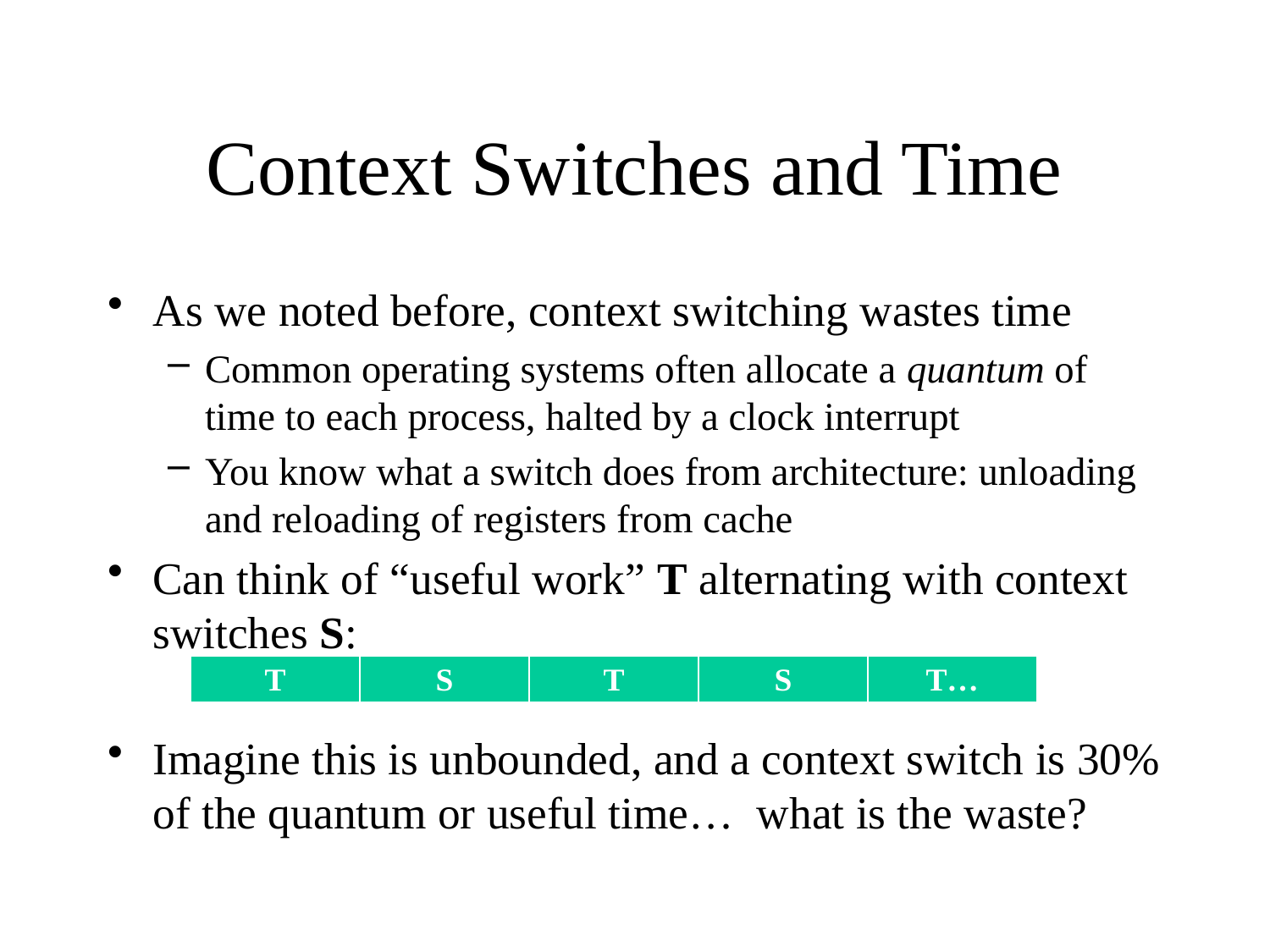

# Context Switches and Time
As we noted before, context switching wastes time
Common operating systems often allocate a quantum of time to each process, halted by a clock interrupt
You know what a switch does from architecture: unloading and reloading of registers from cache
Can think of “useful work” T alternating with context switches S:

Imagine this is unbounded, and a context switch is 30% of the quantum or useful time…  what is the waste?

| T | S | T | S | T… |
| --- | --- | --- | --- | --- |